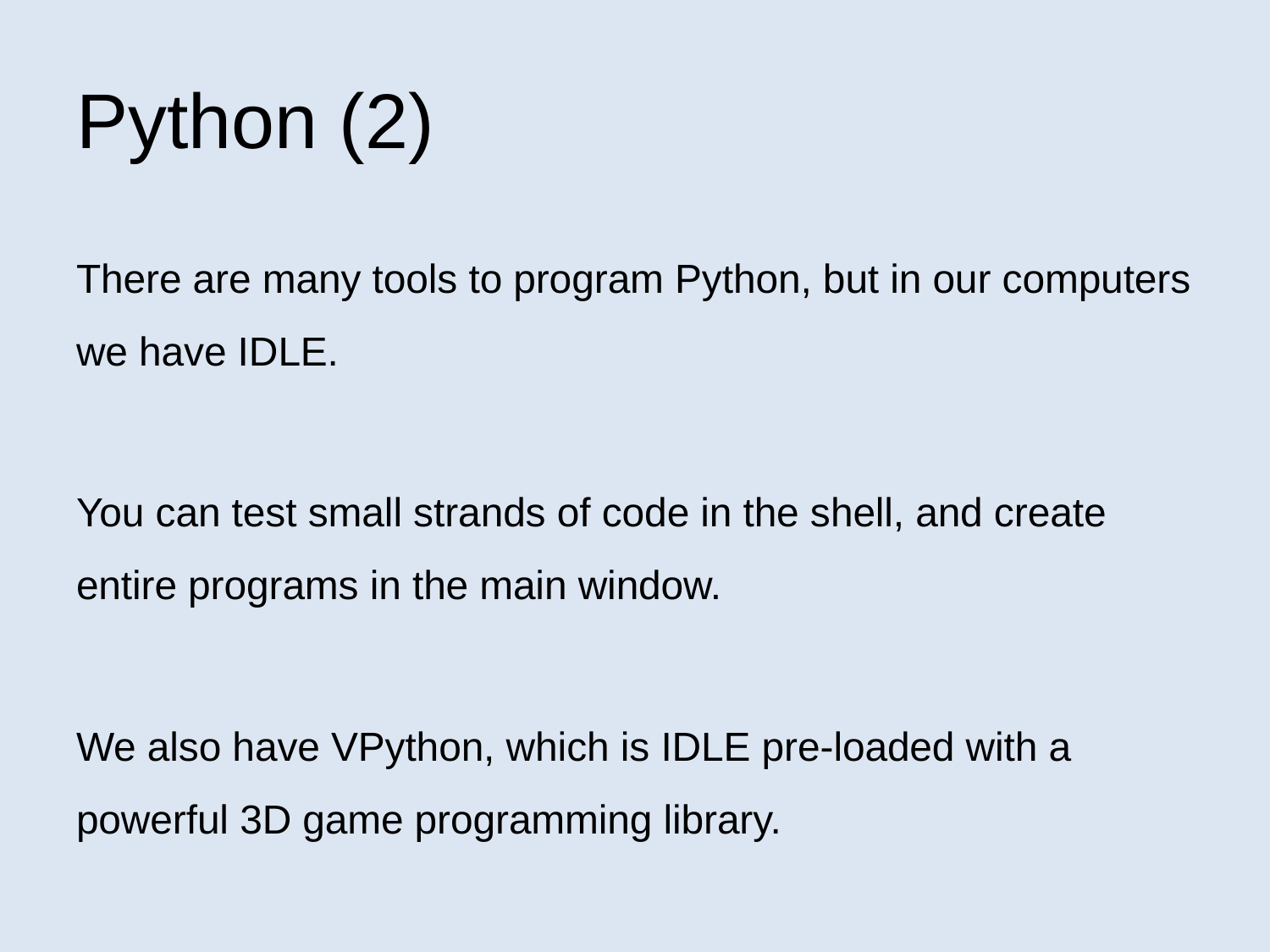

# Python (2)
There are many tools to program Python, but in our computers we have IDLE.

You can test small strands of code in the shell, and create entire programs in the main window.

We also have VPython, which is IDLE pre-loaded with a powerful 3D game programming library.